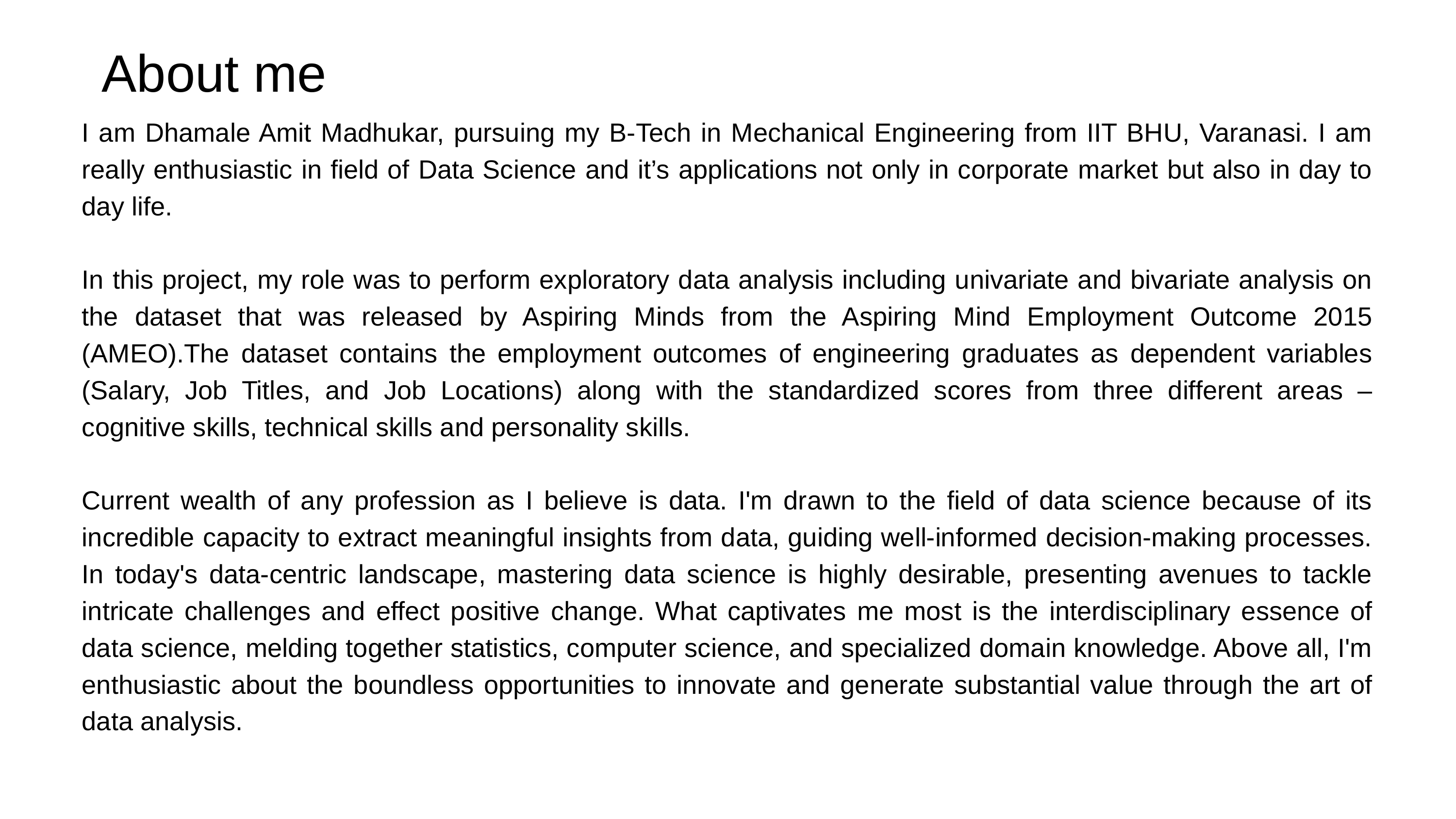

About me
I am Dhamale Amit Madhukar, pursuing my B-Tech in Mechanical Engineering from IIT BHU, Varanasi. I am really enthusiastic in field of Data Science and it’s applications not only in corporate market but also in day to day life.

In this project, my role was to perform exploratory data analysis including univariate and bivariate analysis on the dataset that was released by Aspiring Minds from the Aspiring Mind Employment Outcome 2015 (AMEO).The dataset contains the employment outcomes of engineering graduates as dependent variables (Salary, Job Titles, and Job Locations) along with the standardized scores from three different areas – cognitive skills, technical skills and personality skills.

Current wealth of any profession as I believe is data. I'm drawn to the field of data science because of its incredible capacity to extract meaningful insights from data, guiding well-informed decision-making processes. In today's data-centric landscape, mastering data science is highly desirable, presenting avenues to tackle intricate challenges and effect positive change. What captivates me most is the interdisciplinary essence of data science, melding together statistics, computer science, and specialized domain knowledge. Above all, I'm enthusiastic about the boundless opportunities to innovate and generate substantial value through the art of data analysis.